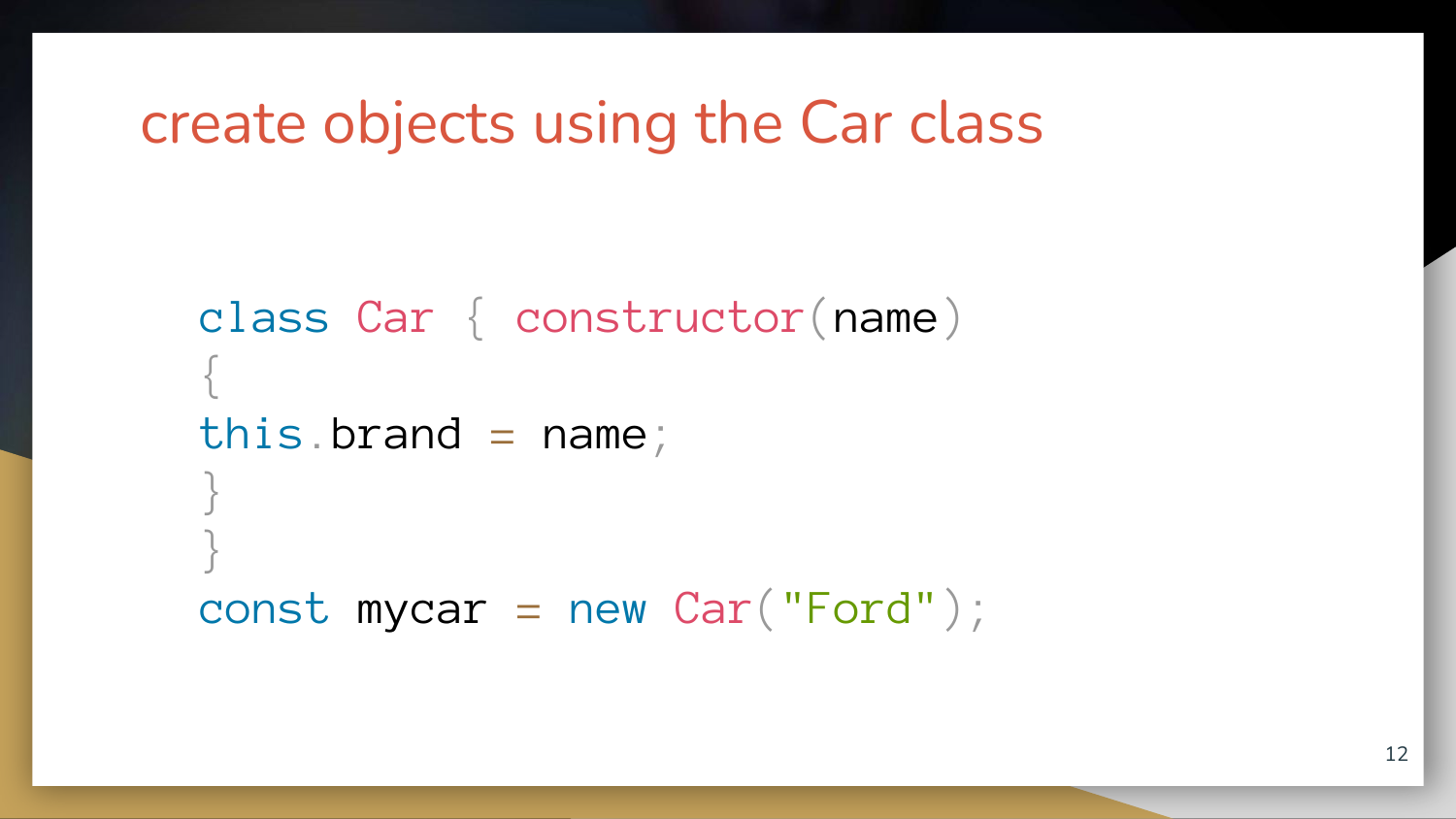

# create objects using the Car class

class Car { constructor(name)
{
this.brand = name;
}
}
const mycar = new Car("Ford");
12